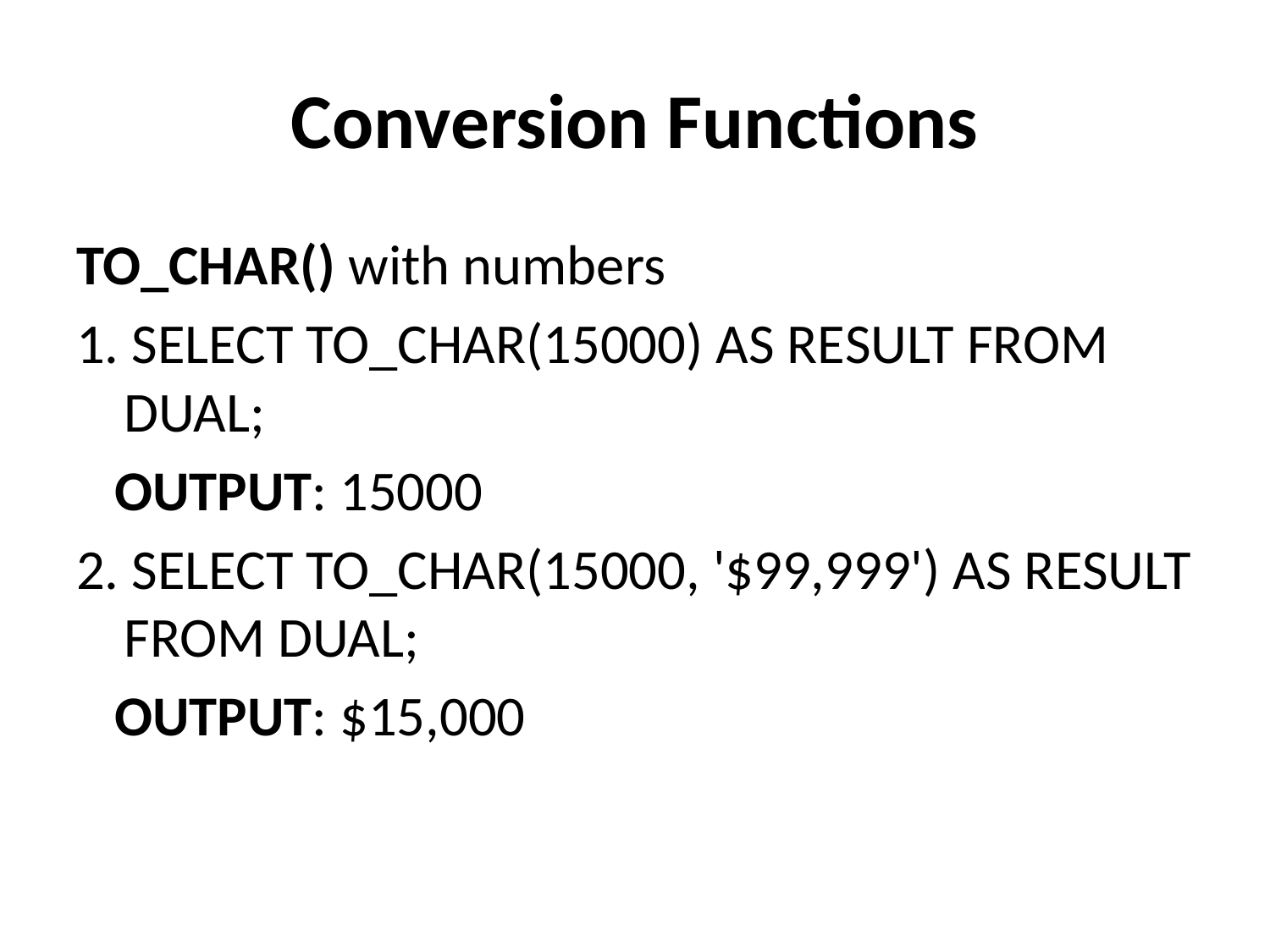

# Conversion Functions
TO_CHAR() with numbers
1. SELECT TO_CHAR(15000) AS RESULT FROM DUAL;
   OUTPUT: 15000
2. SELECT TO_CHAR(15000, '$99,999') AS RESULT FROM DUAL;
   OUTPUT: $15,000